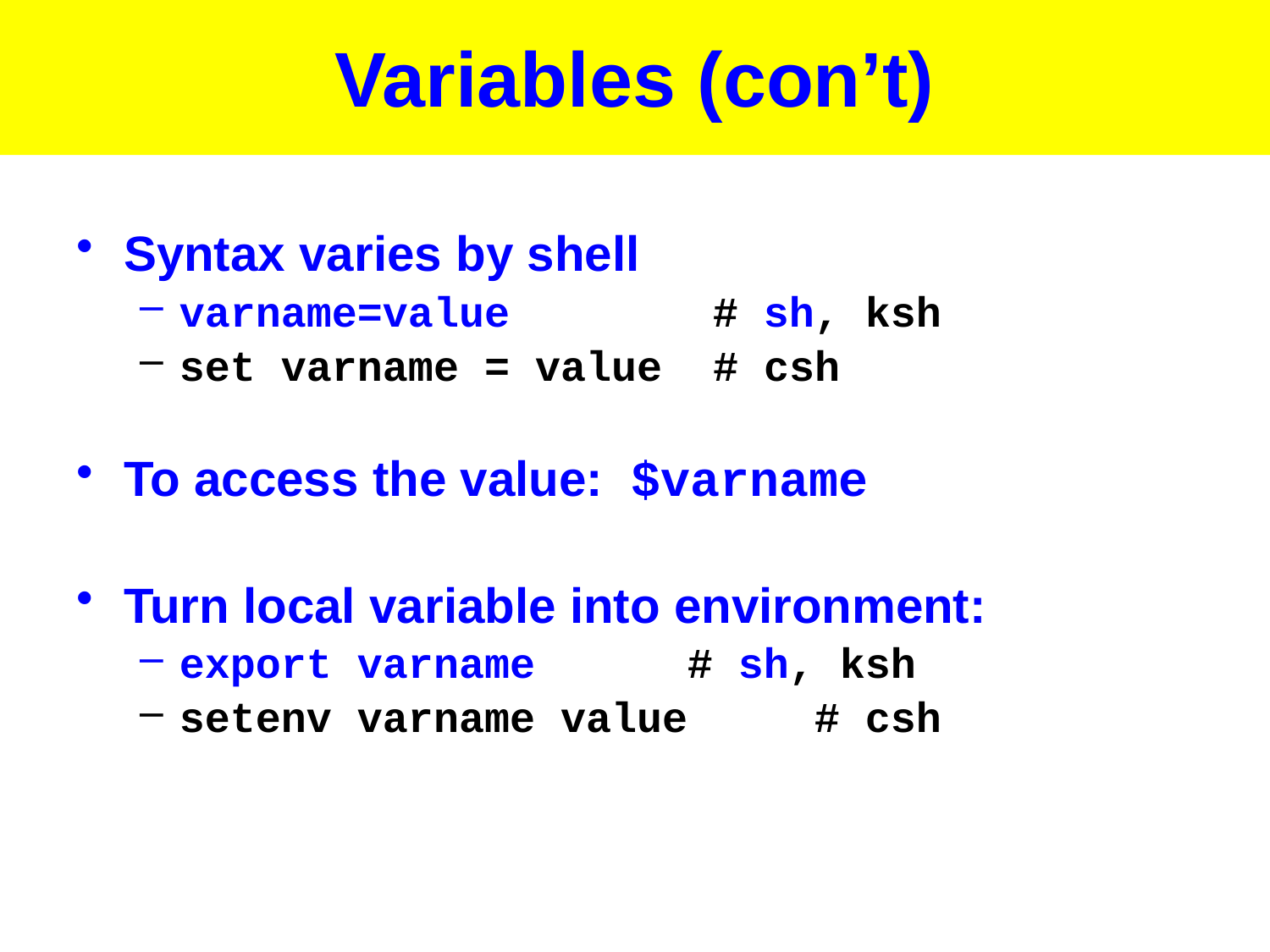

# Variables (con’t)
Syntax varies by shell
varname=value        # sh, ksh
set varname = value  # csh

To access the value:  $varname

Turn local variable into environment:
export varname		# sh, ksh
setenv varname value	# csh